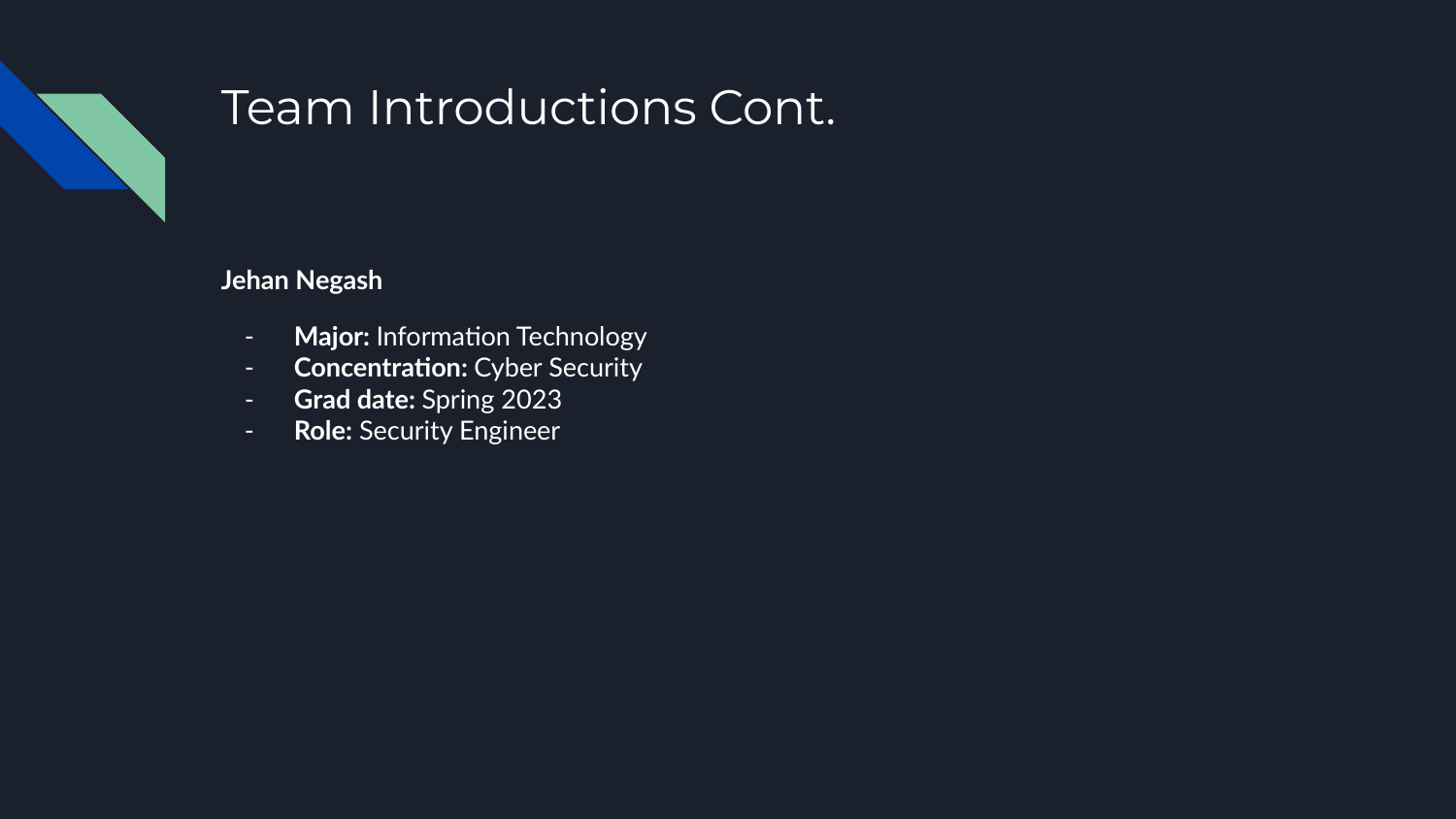

# Team Introductions Cont.
Jehan Negash
Major: Information Technology
Concentration: Cyber Security
Grad date: Spring 2023
Role: Security Engineer